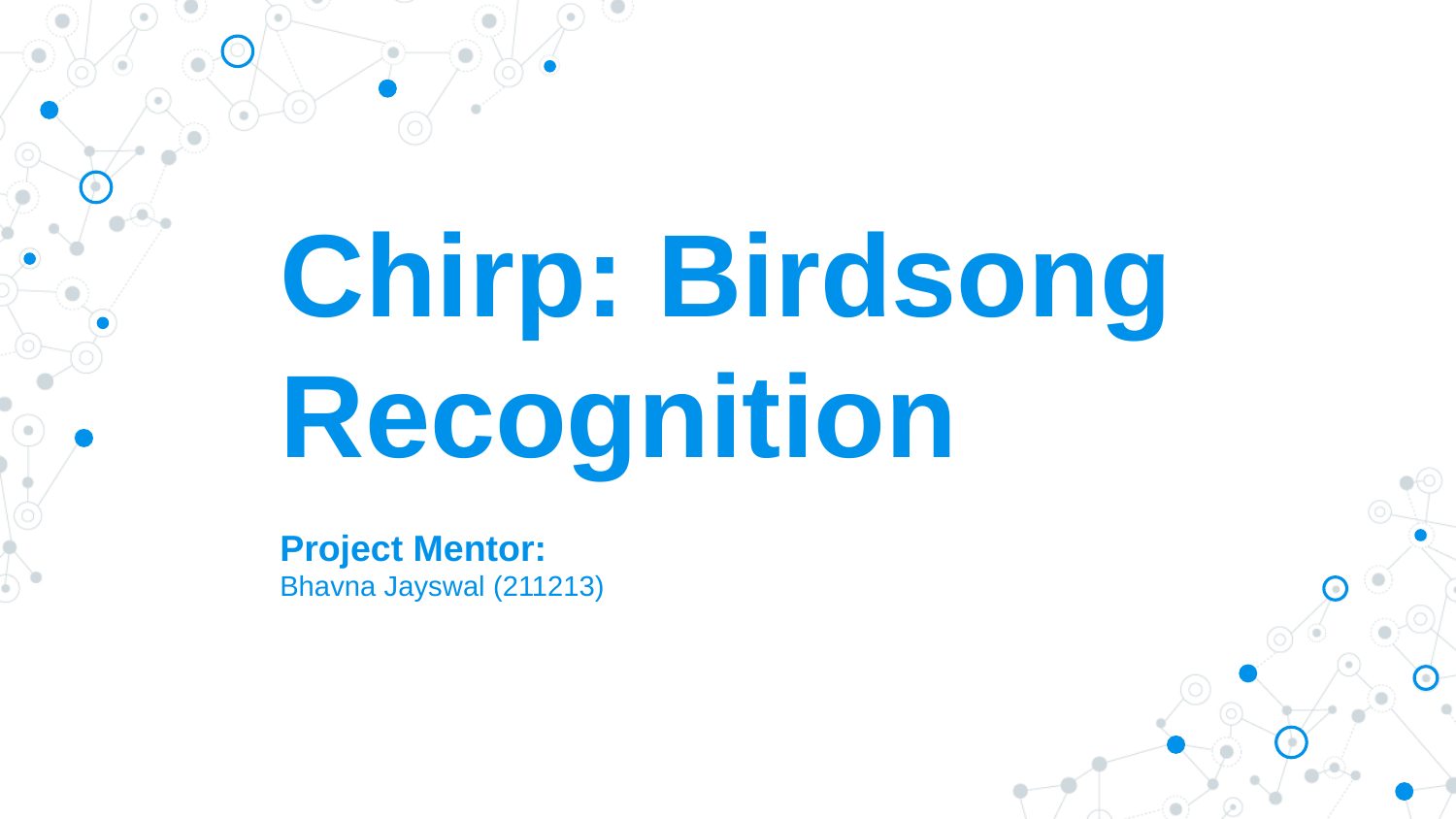

# Chirp: Birdsong Recognition
Project Mentor:
Bhavna Jayswal (211213)